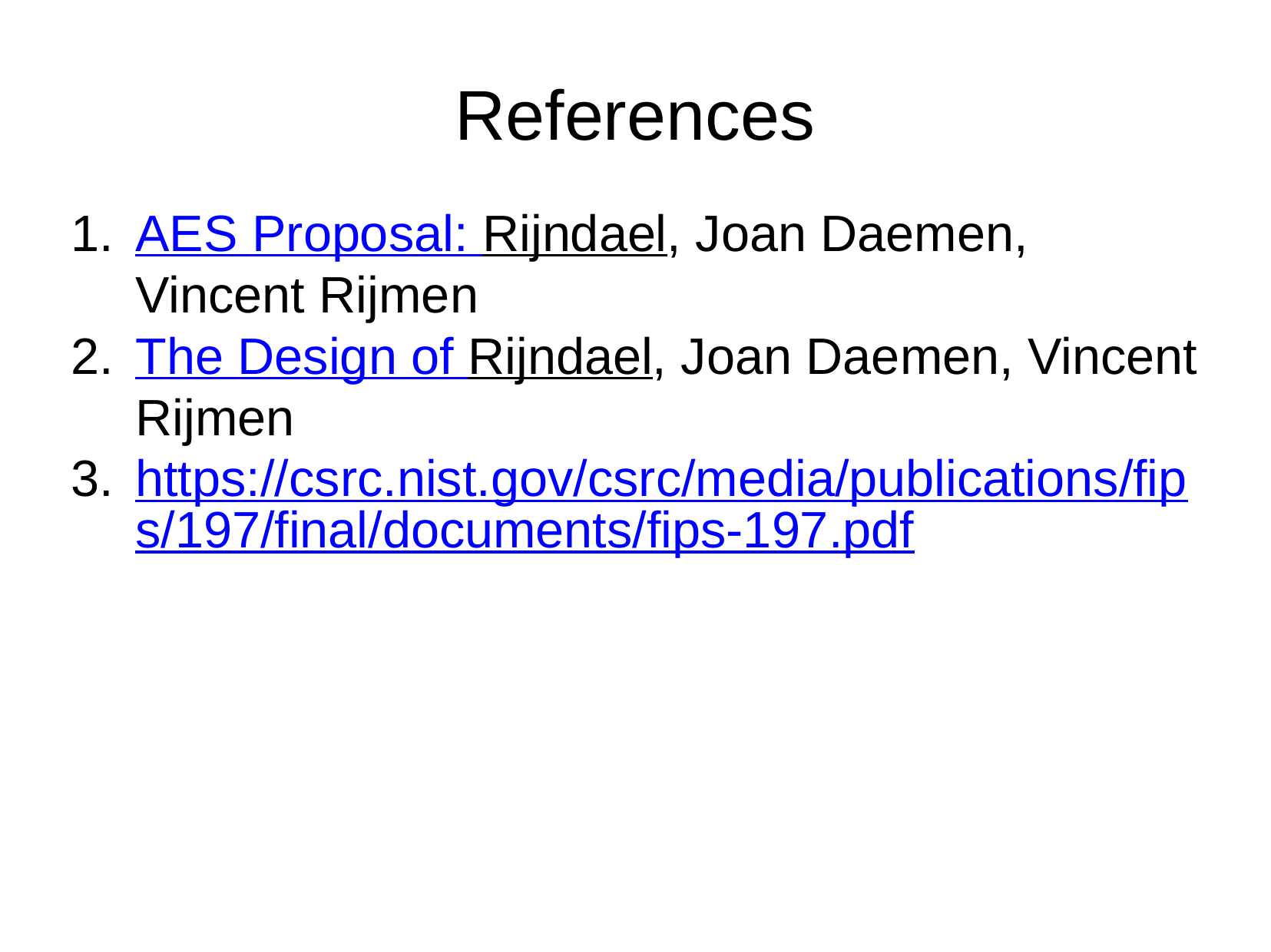

# References
AES Proposal: Rijndael, Joan Daemen, Vincent Rijmen
The Design of Rijndael, Joan Daemen, Vincent Rijmen
https://csrc.nist.gov/csrc/media/publications/fips/197/final/documents/fips-197.pdf